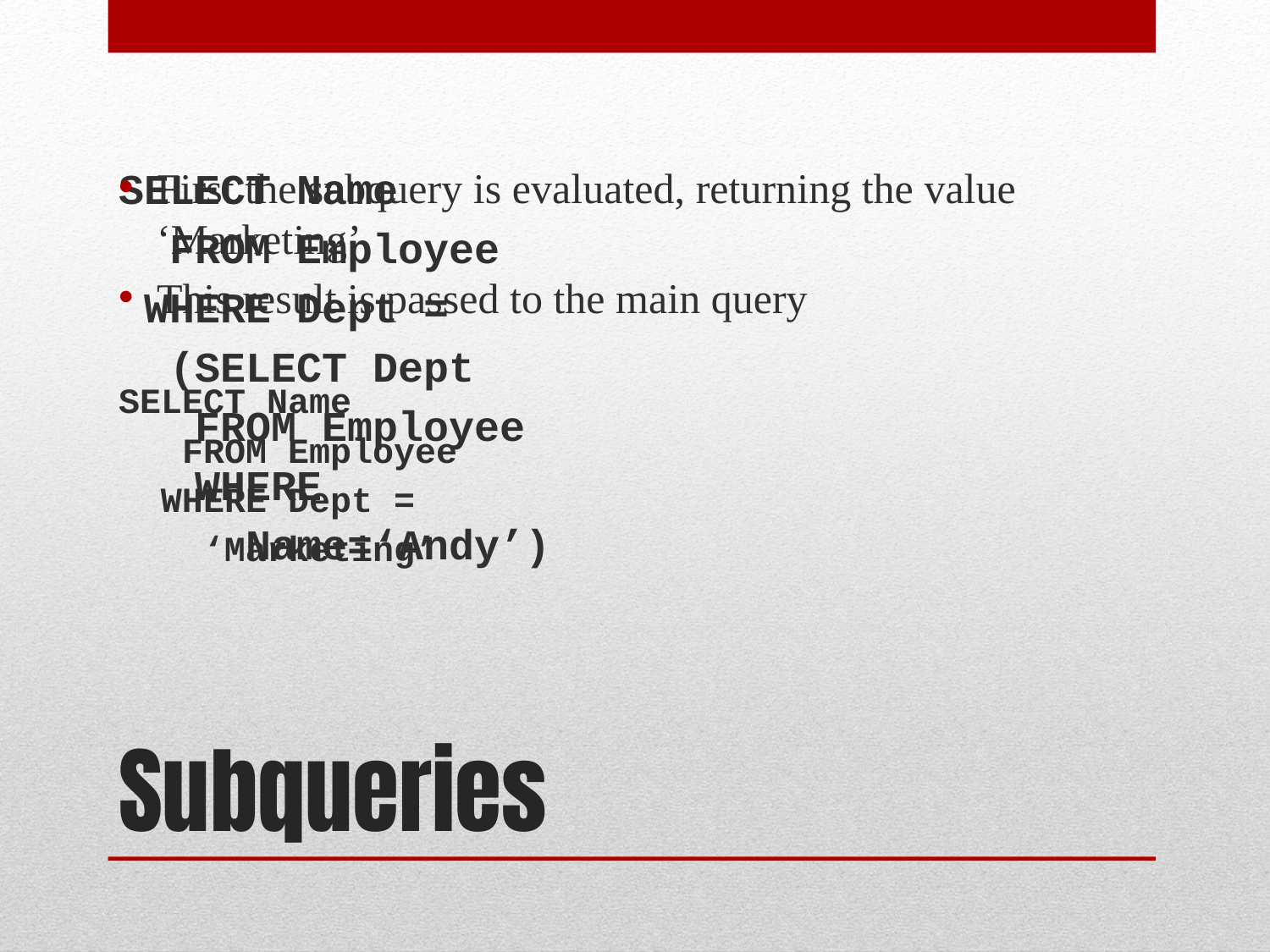

SELECT Name
  FROM Employee
 WHERE Dept =
  (SELECT Dept
   FROM Employee
   WHERE
     Name=‘Andy’)
First the subquery is evaluated, returning the value ‘Marketing’
This result is passed to the main query

SELECT Name
   FROM Employee
  WHERE Dept =
    ‘Marketing’
# Subqueries